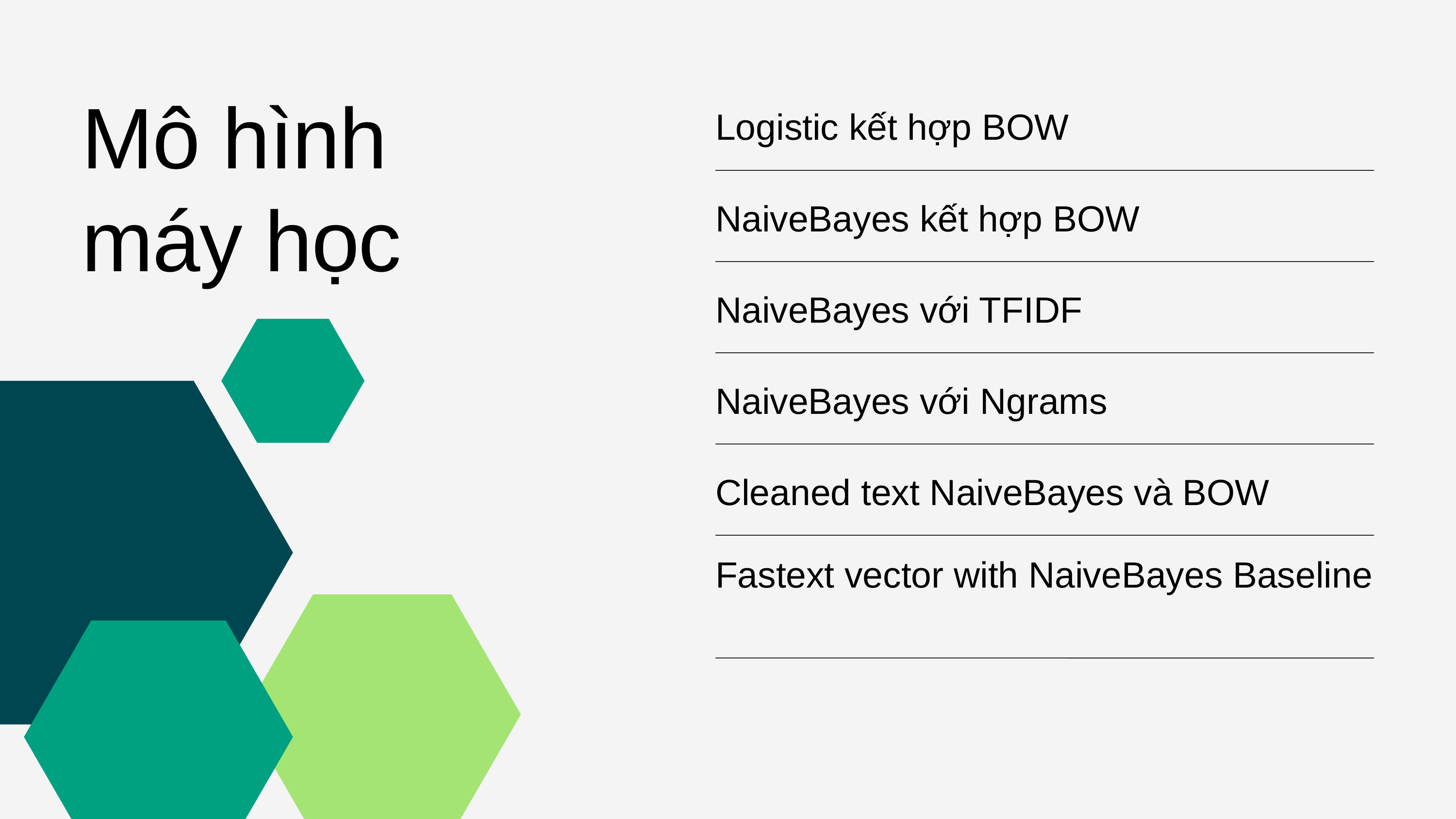

Mô hình máy học
Logistic kết hợp BOW

NaiveBayes kết hợp BOW

NaiveBayes với TFIDF

NaiveBayes với Ngrams

Cleaned text NaiveBayes và BOW

Fastext vector with NaiveBayes Baseline